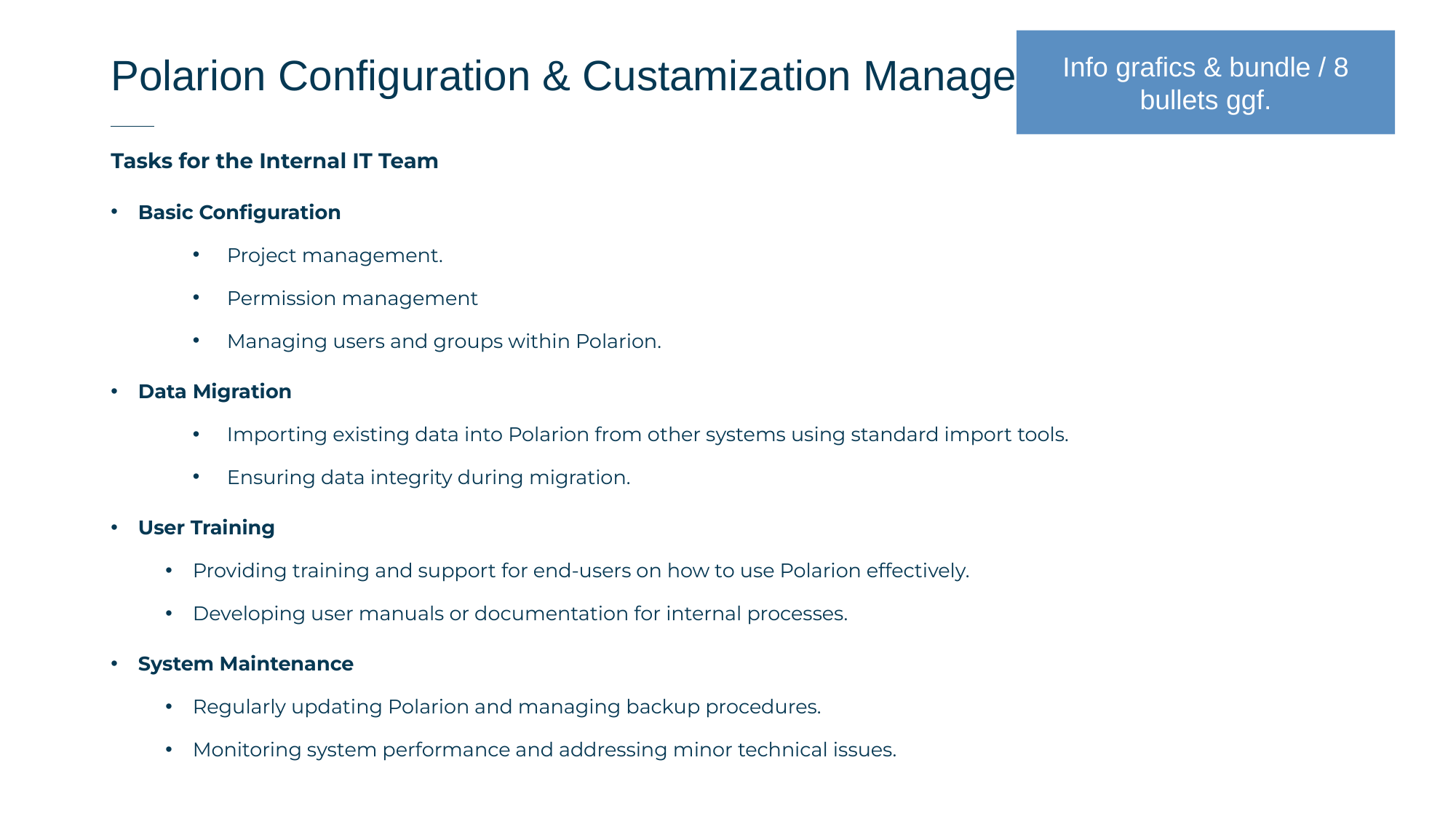

# Polarion Configuration & Custamization Management
Info grafics & bundle / 8 bullets ggf.
Tasks for the Internal IT Team
Basic Configuration
Project management.
Permission management
Managing users and groups within Polarion.
Data Migration
Importing existing data into Polarion from other systems using standard import tools.
Ensuring data integrity during migration.
User Training
Providing training and support for end-users on how to use Polarion effectively.
Developing user manuals or documentation for internal processes.
System Maintenance
Regularly updating Polarion and managing backup procedures.
Monitoring system performance and addressing minor technical issues.